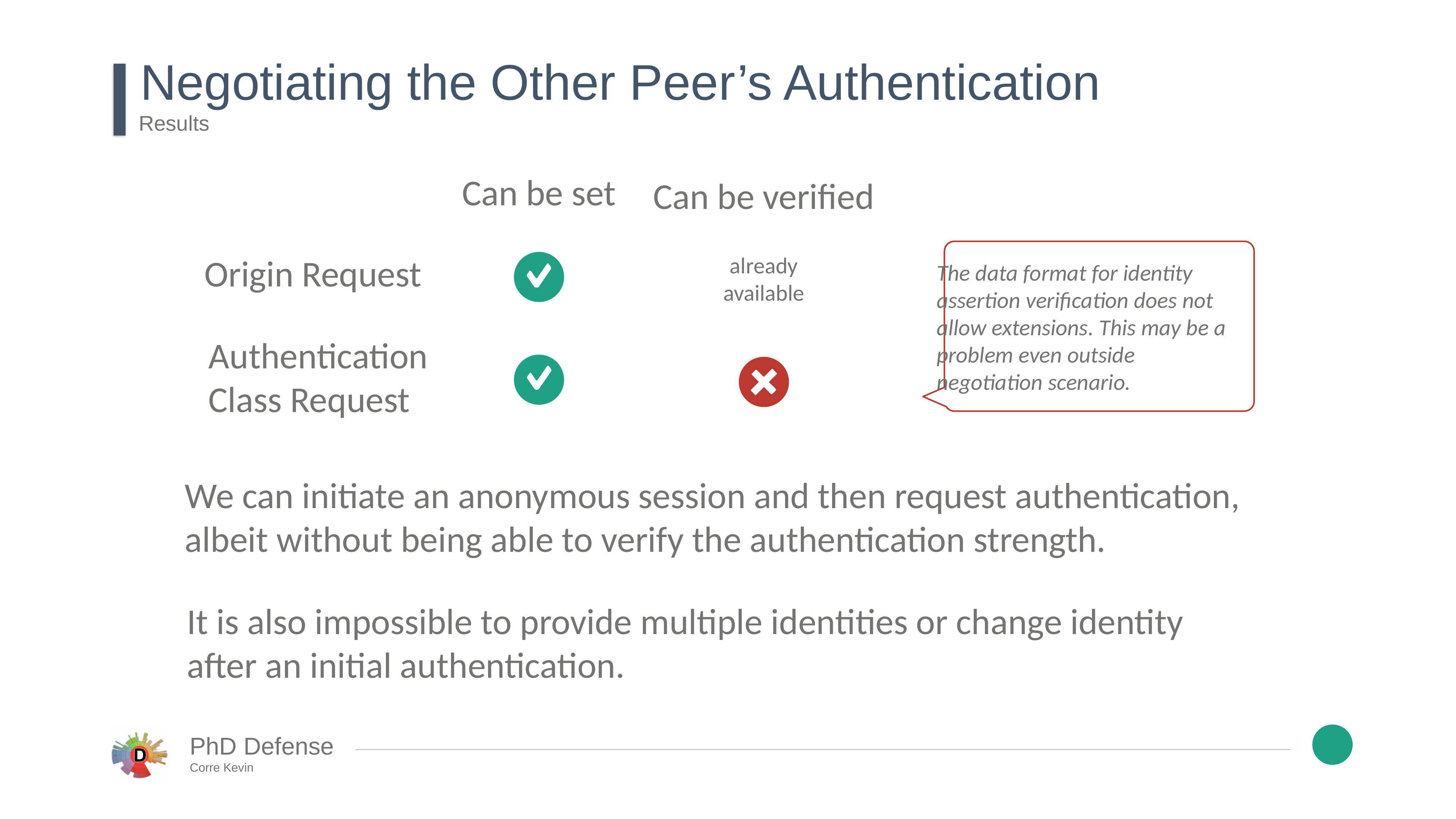

Negotiating the Other Peer’s Authentication

Results
Can be set
Can be verified
The data format for identity assertion verification does not allow extensions. This may be a problem even outside negotiation scenario.
Origin Request

already
available

Authentication
Class Request

We can initiate an anonymous session and then request authentication,
albeit without being able to verify the authentication strength.
It is also impossible to provide multiple identities or change identity
after an initial authentication.
50